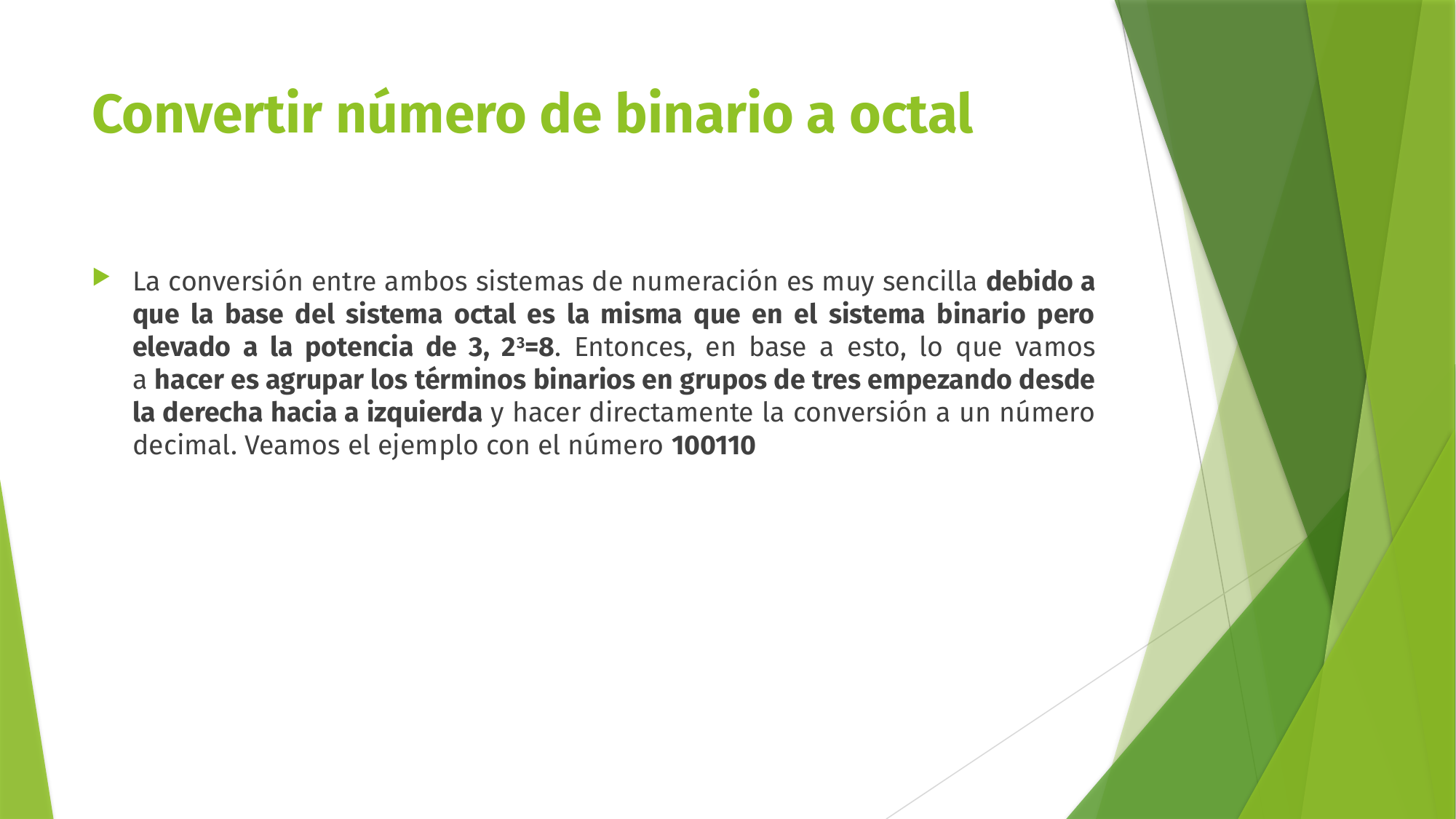

# Convertir número de binario a octal
La conversión entre ambos sistemas de numeración es muy sencilla debido a que la base del sistema octal es la misma que en el sistema binario pero elevado a la potencia de 3, 23=8. Entonces, en base a esto, lo que vamos a hacer es agrupar los términos binarios en grupos de tres empezando desde la derecha hacia a izquierda y hacer directamente la conversión a un número decimal. Veamos el ejemplo con el número 100110